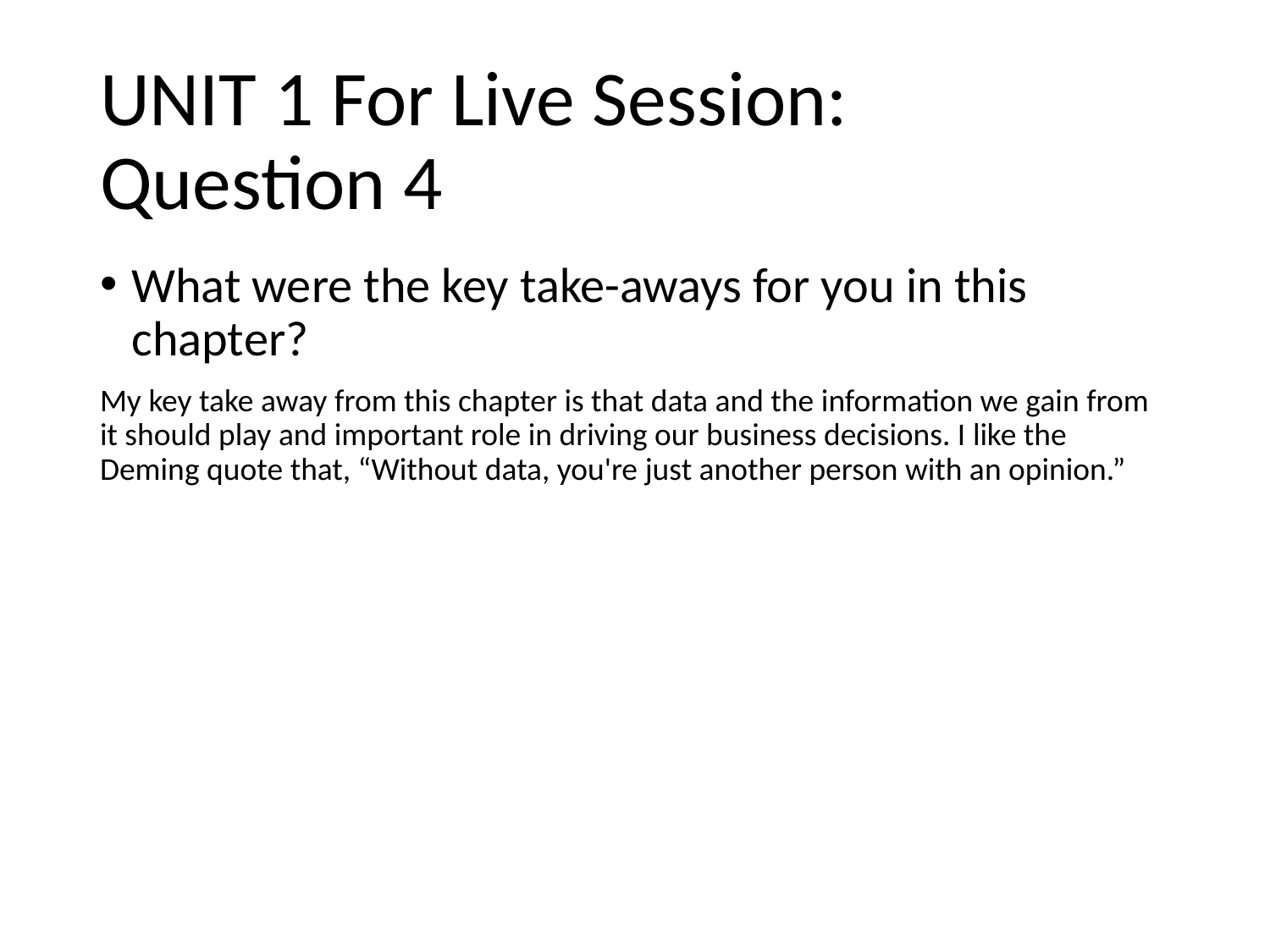

# UNIT 1 For Live Session: Question 4
What were the key take-aways for you in this chapter?
My key take away from this chapter is that data and the information we gain from it should play and important role in driving our business decisions. I like the Deming quote that, “Without data, you're just another person with an opinion.”